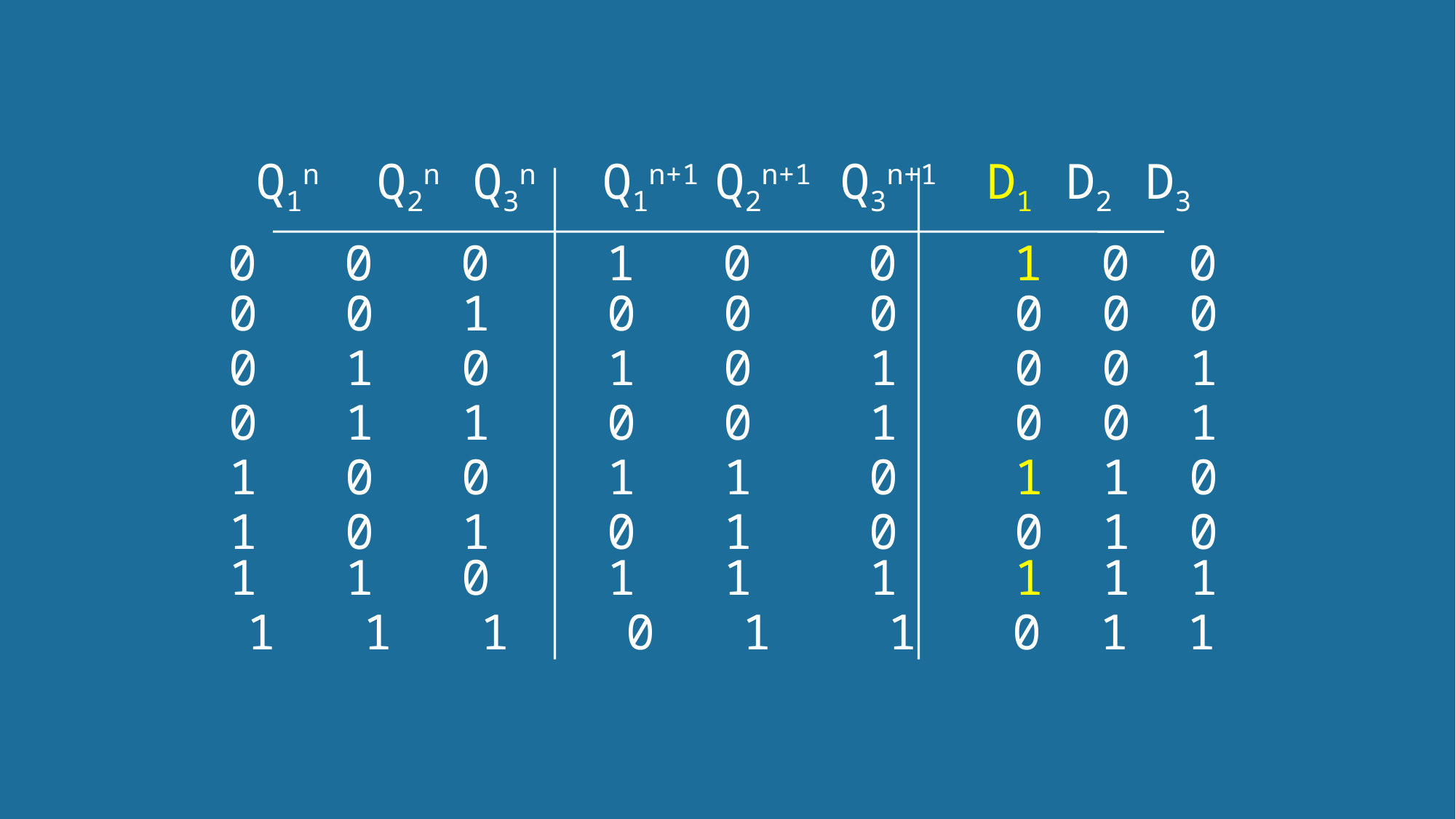

Q1n  Q2n  Q3n    Q1n+1 Q2n+1 Q3n+1   D1  D2  D3

 0   0   0    1   0    0    1  0  0

0   0   1    0   0    0    0  0  0
0   1   0    1   0    1    0  0  1
0   1   1    0   0    1    0  0  1
1   0   0    1   1    0    1  1  0
1   0   1    0   1    0    0  1  0
1   1   0    1   1    1    1  1  1
 1   1   1    0   1    1     0  1  1